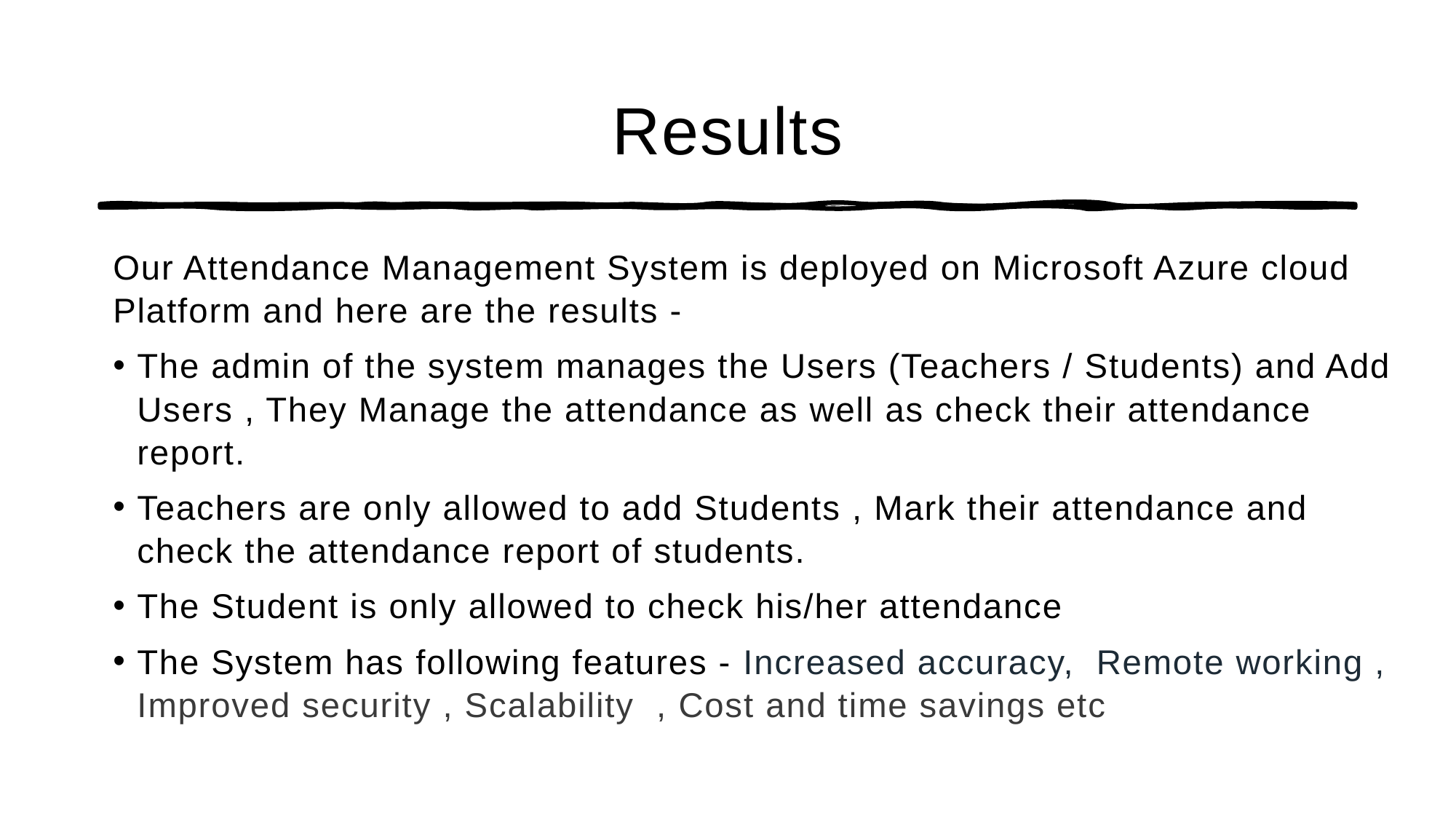

# Results
Our Attendance Management System is deployed on Microsoft Azure cloud Platform and here are the results -
The admin of the system manages the Users (Teachers / Students) and Add Users , They Manage the attendance as well as check their attendance report.
Teachers are only allowed to add Students , Mark their attendance and check the attendance report of students.
The Student is only allowed to check his/her attendance
The System has following features - Increased accuracy,  Remote working , Improved security , Scalability  , Cost and time savings etc